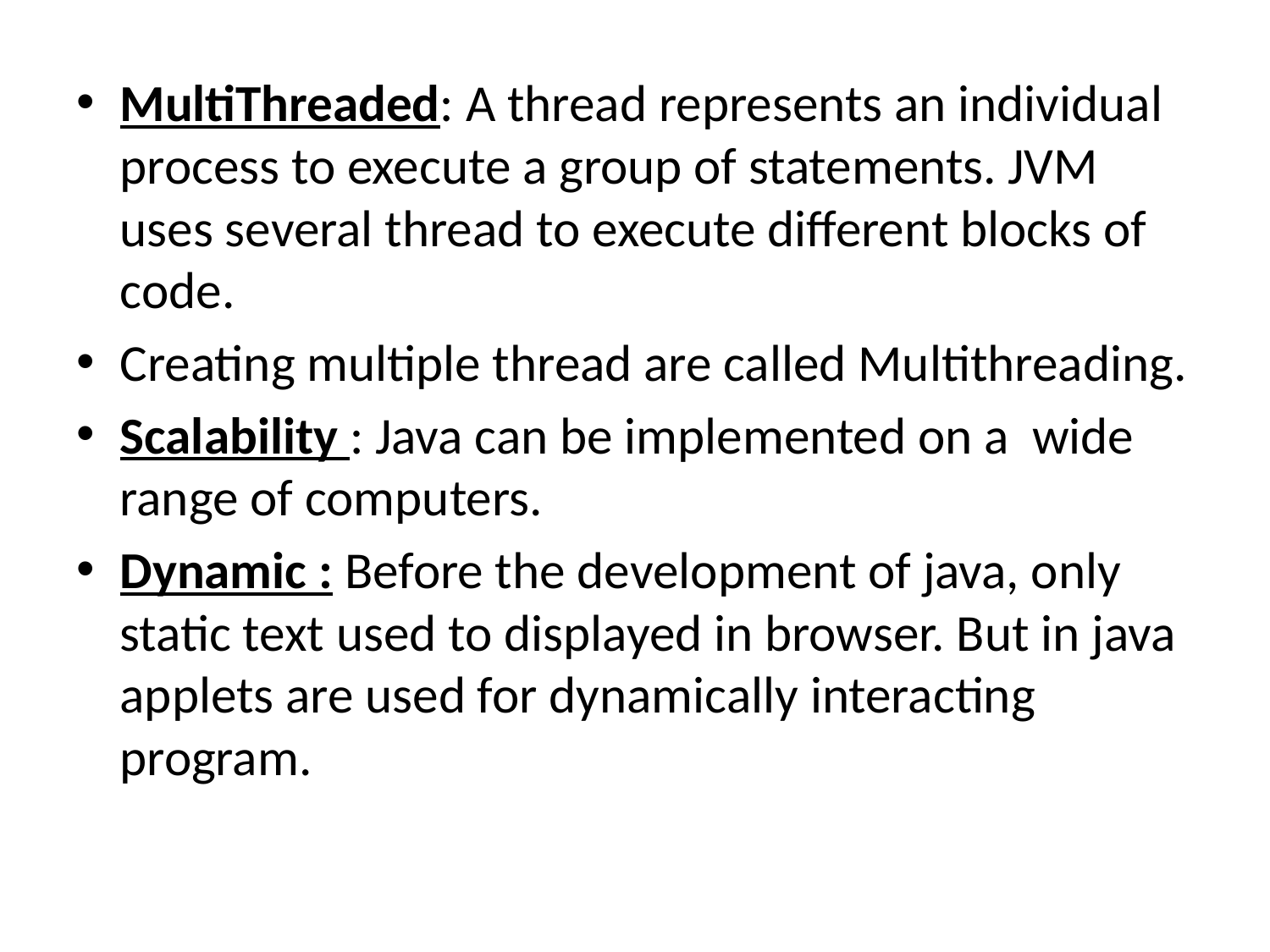

#
MultiThreaded: A thread represents an individual process to execute a group of statements. JVM uses several thread to execute different blocks of code.
Creating multiple thread are called Multithreading.
Scalability : Java can be implemented on a  wide range of computers.
Dynamic : Before the development of java, only static text used to displayed in browser. But in java applets are used for dynamically interacting program.